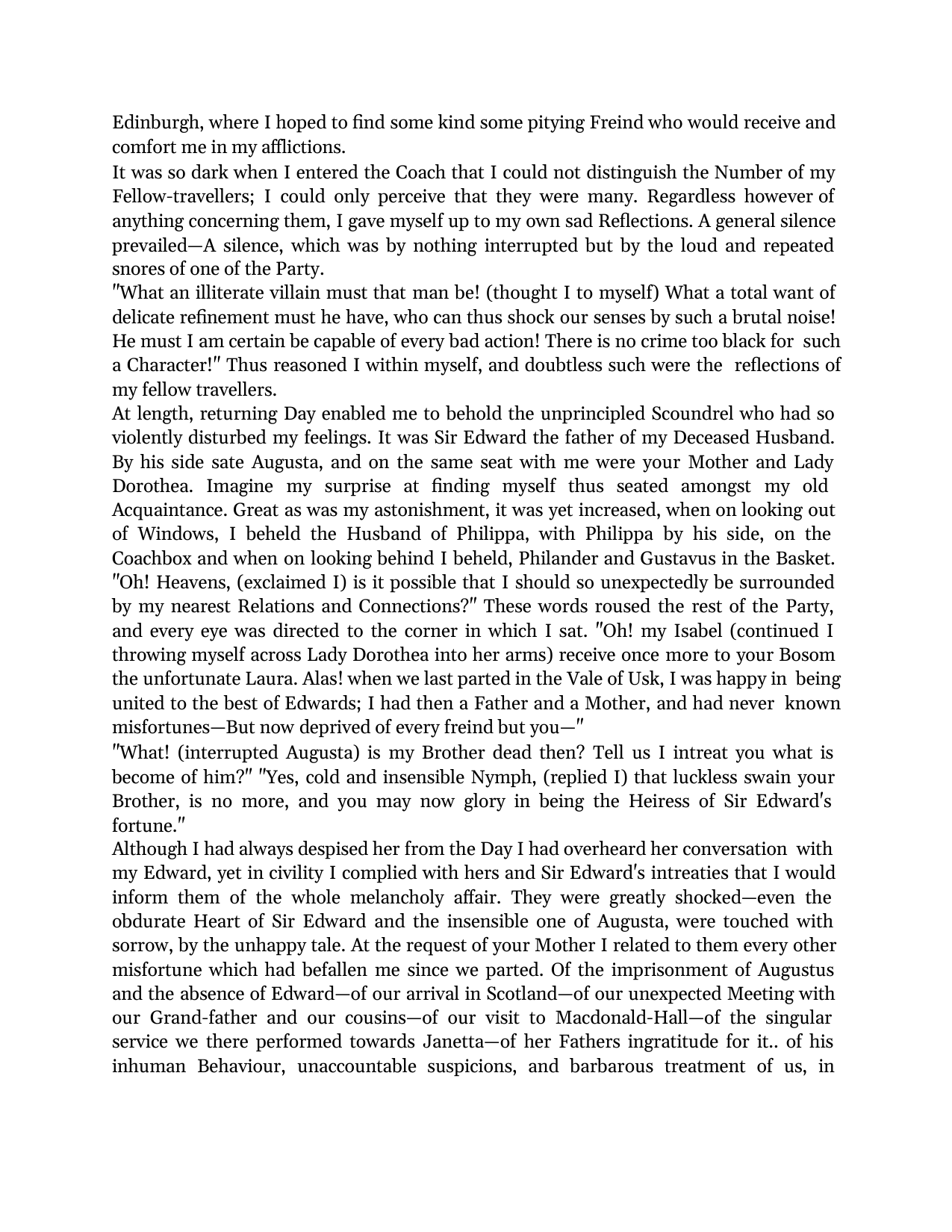

Edinburgh, where I hoped to find some kind some pitying Freind who would receive and  comfort me in my afflictions.
It was so dark when I entered the Coach that I could not distinguish the Number of my  Fellow-travellers;  I  could  only  perceive  that  they  were  many.  Regardless  however of
anything concerning them, I gave myself up to my own sad Reflections. A general silence  prevailed—A silence, which was by nothing interrupted but by the loud and repeated
snores of one of the Party.
"What an illiterate villain must that man be! (thought I to myself) What a total want of  delicate refinement must he have, who can thus shock our senses by such a brutal noise!  He must I am certain be capable of every bad action! There is no crime too black for  such a Character!" Thus reasoned I within myself, and doubtless such were the  reflections of my fellow travellers.
At length, returning Day enabled me to behold the unprincipled Scoundrel who had so  violently disturbed my feelings. It was Sir Edward the father of my Deceased Husband.  By his side sate Augusta, and on the same seat with me were your Mother and Lady  Dorothea. Imagine my surprise at finding myself thus seated amongst my old  Acquaintance. Great as was my astonishment, it was yet increased, when on looking out  of Windows, I beheld the Husband of Philippa, with Philippa by his side, on the  Coachbox and when on looking behind I beheld, Philander and Gustavus in the Basket.  "Oh! Heavens, (exclaimed I) is it possible that I should so unexpectedly be surrounded  by my nearest Relations and Connections?" These words roused the rest of the Party,  and every eye was directed to the corner in which I sat. "Oh! my Isabel (continued I  throwing myself across Lady Dorothea into her arms) receive once more to your Bosom  the unfortunate Laura. Alas! when we last parted in the Vale of Usk, I was happy in  being united to the best of Edwards; I had then a Father and a Mother, and had never  known misfortunes—But now deprived of every freind but you—"
"What! (interrupted Augusta) is my Brother dead then? Tell us I intreat you what is  become of him?" "Yes, cold and insensible Nymph, (replied I) that luckless swain your
Brother, is no more, and you may now glory in being the Heiress of Sir Edward's  fortune."
Although I had always despised her from the Day I had overheard her conversation  with
my Edward, yet in civility I complied with hers and Sir Edward's intreaties that I would  inform them of the whole melancholy affair. They were greatly shocked—even the  obdurate Heart of Sir Edward and the insensible one of Augusta, were touched with  sorrow, by the unhappy tale. At the request of your Mother I related to them every other  misfortune which had befallen me since we parted. Of the imprisonment of Augustus  and the absence of Edward—of our arrival in Scotland—of our unexpected Meeting with  our Grand-father and our cousins—of our visit to Macdonald-Hall—of the singular  service we there performed towards Janetta—of her Fathers ingratitude for it.. of his  inhuman  Behaviour,  unaccountable  suspicions,  and  barbarous  treatment  of  us,  in